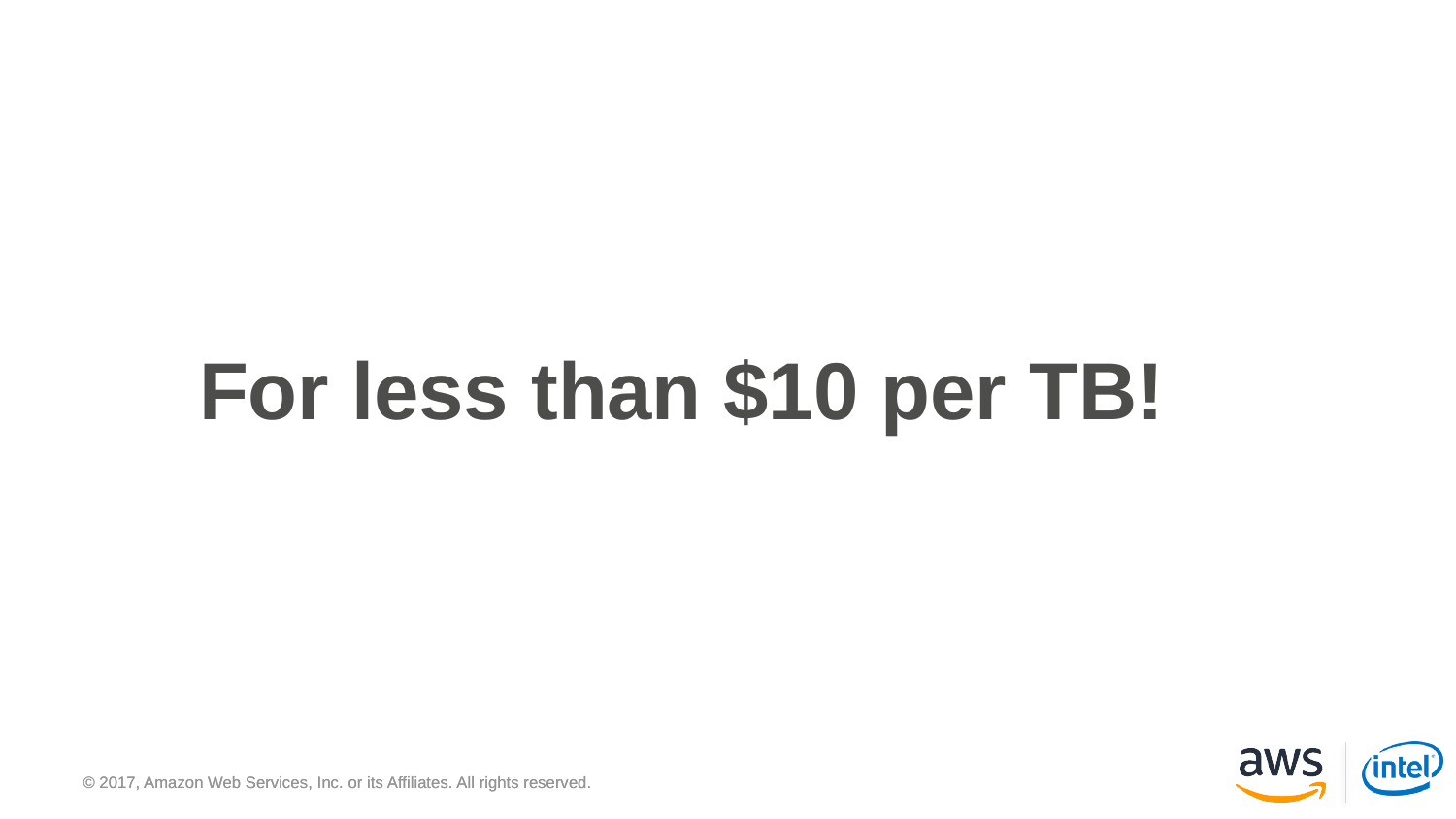

# For less than $10 per TB!